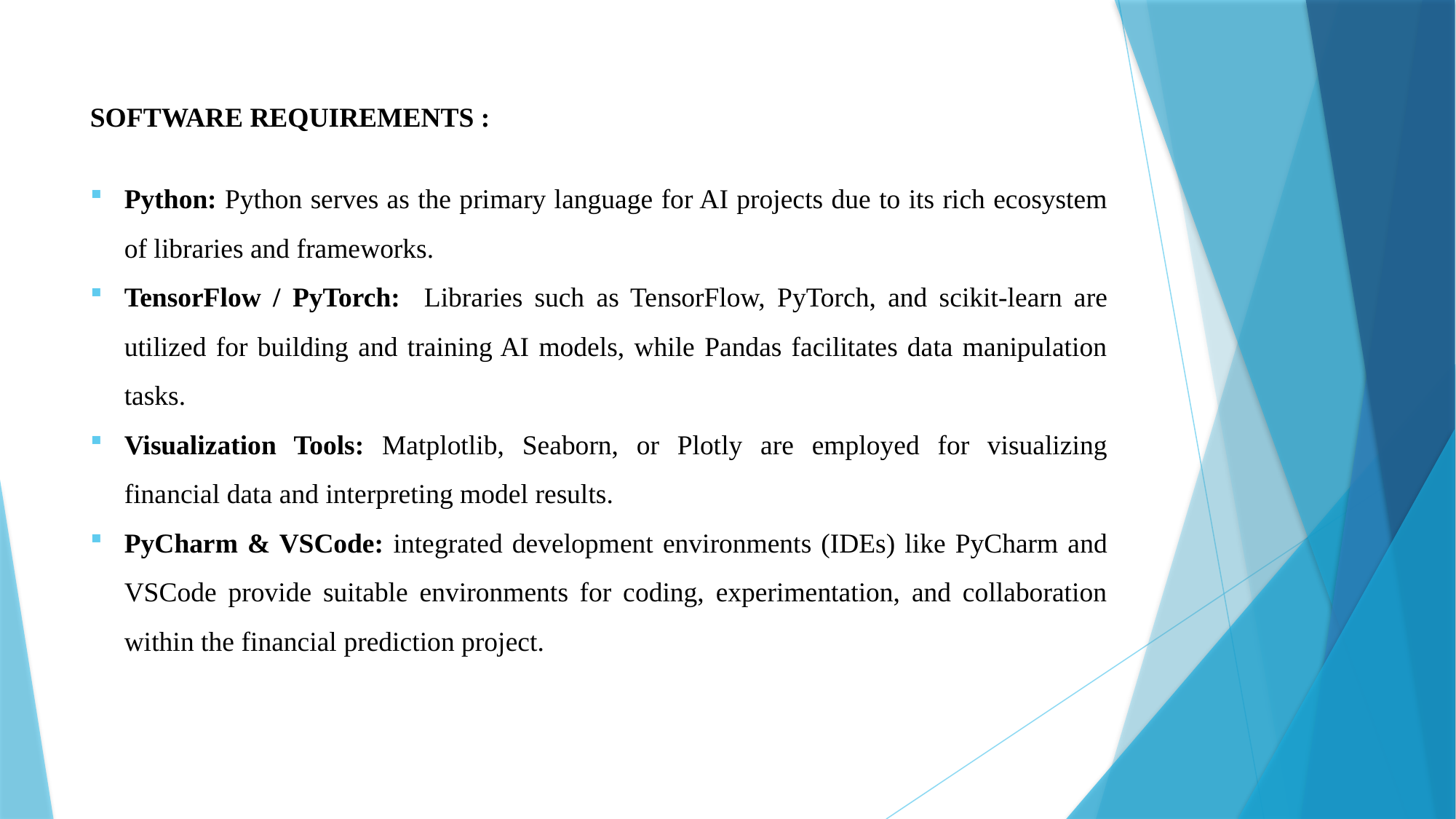

SOFTWARE REQUIREMENTS :

Python: Python serves as the primary language for AI projects due to its rich ecosystem of libraries and frameworks.
TensorFlow / PyTorch:  Libraries such as TensorFlow, PyTorch, and scikit-learn are utilized for building and training AI models, while Pandas facilitates data manipulation tasks.
Visualization Tools: Matplotlib, Seaborn, or Plotly are employed for visualizing financial data and interpreting model results.
PyCharm & VSCode: integrated development environments (IDEs) like PyCharm and VSCode provide suitable environments for coding, experimentation, and collaboration within the financial prediction project.